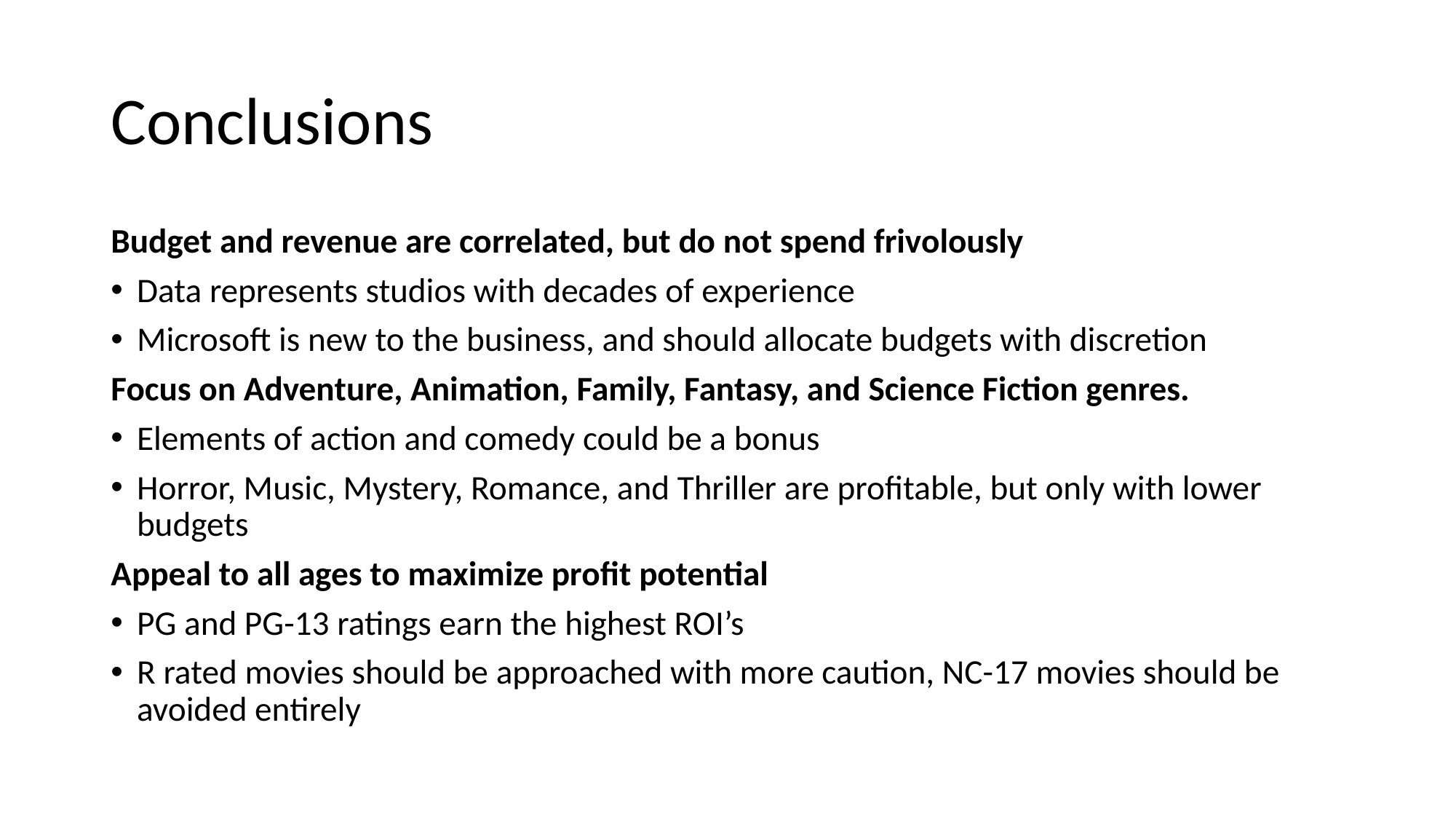

# Conclusions
Budget and revenue are correlated, but do not spend frivolously
Data represents studios with decades of experience
Microsoft is new to the business, and should allocate budgets with discretion
Focus on Adventure, Animation, Family, Fantasy, and Science Fiction genres.
Elements of action and comedy could be a bonus
Horror, Music, Mystery, Romance, and Thriller are profitable, but only with lower budgets
Appeal to all ages to maximize profit potential
PG and PG-13 ratings earn the highest ROI’s
R rated movies should be approached with more caution, NC-17 movies should be avoided entirely